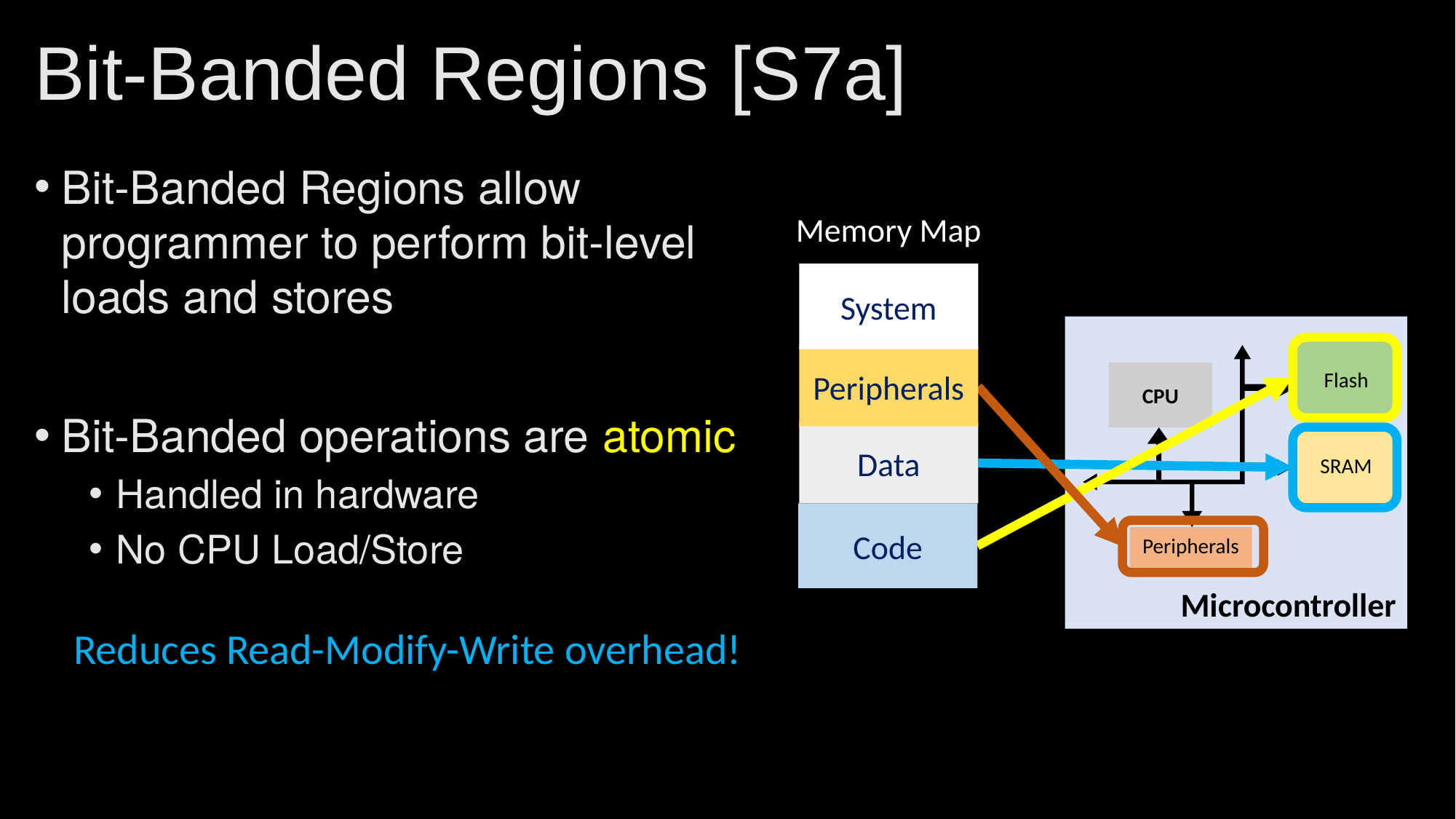

# Bit-Banded Regions [S7a]
Bit-Banded Regions allow programmer to perform bit-level loads and stores

Bit-Banded operations are atomic
Handled in hardware
No CPU Load/Store

Memory Map
System
Microcontroller
Flash

CPU
SRAM

Peripherals

Peripherals
Data

Code

Reduces Read-Modify-Write overhead!